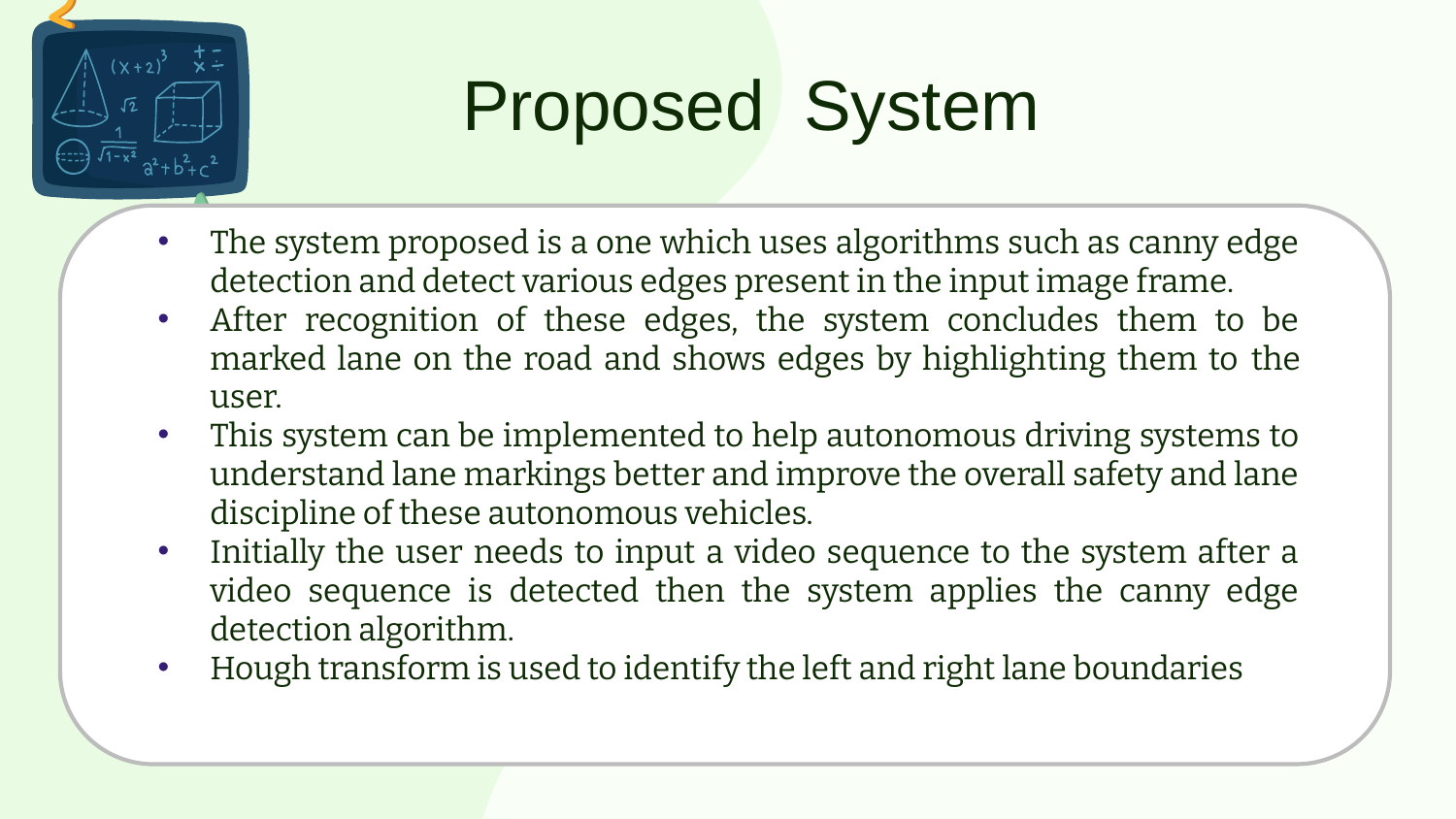

Proposed  System

The system proposed is a one which uses algorithms such as canny edge detection and detect various edges present in the input image frame.
After recognition of these edges, the system concludes them to be marked lane on the road and shows edges by highlighting them to the user.
This system can be implemented to help autonomous driving systems to understand lane markings better and improve the overall safety and lane discipline of these autonomous vehicles.
Initially the user needs to input a video sequence to the system after a video sequence is detected then the system applies the canny edge detection algorithm.
Hough transform is used to identify the left and right lane boundaries